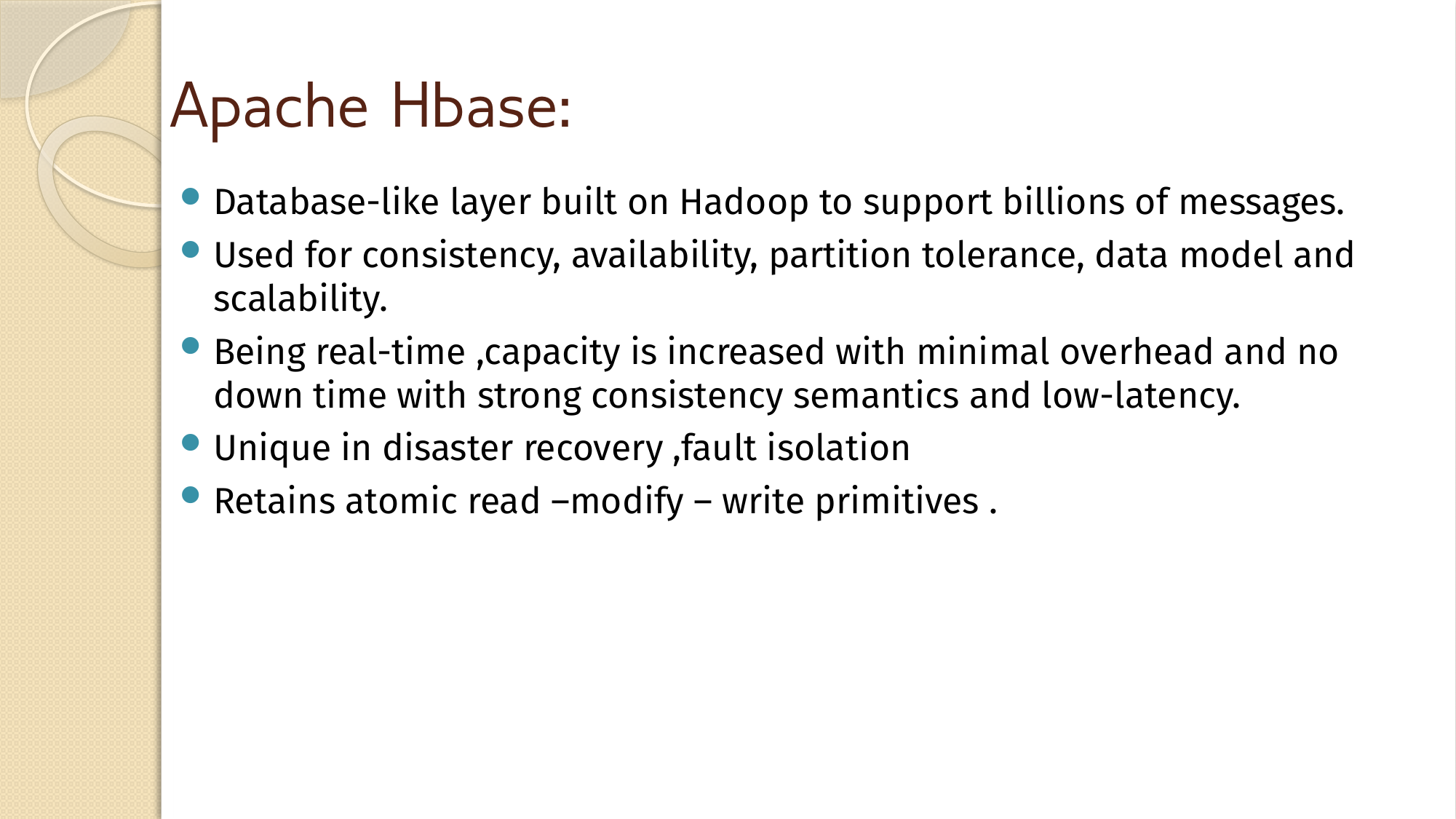

# Apache Hbase:
Database-like layer built on Hadoop to support billions of messages.
Used for consistency, availability, partition tolerance, data model and scalability.
Being real-time ,capacity is increased with minimal overhead and no down time with strong consistency semantics and low-latency.
Unique in disaster recovery ,fault isolation
Retains atomic read –modify – write primitives .